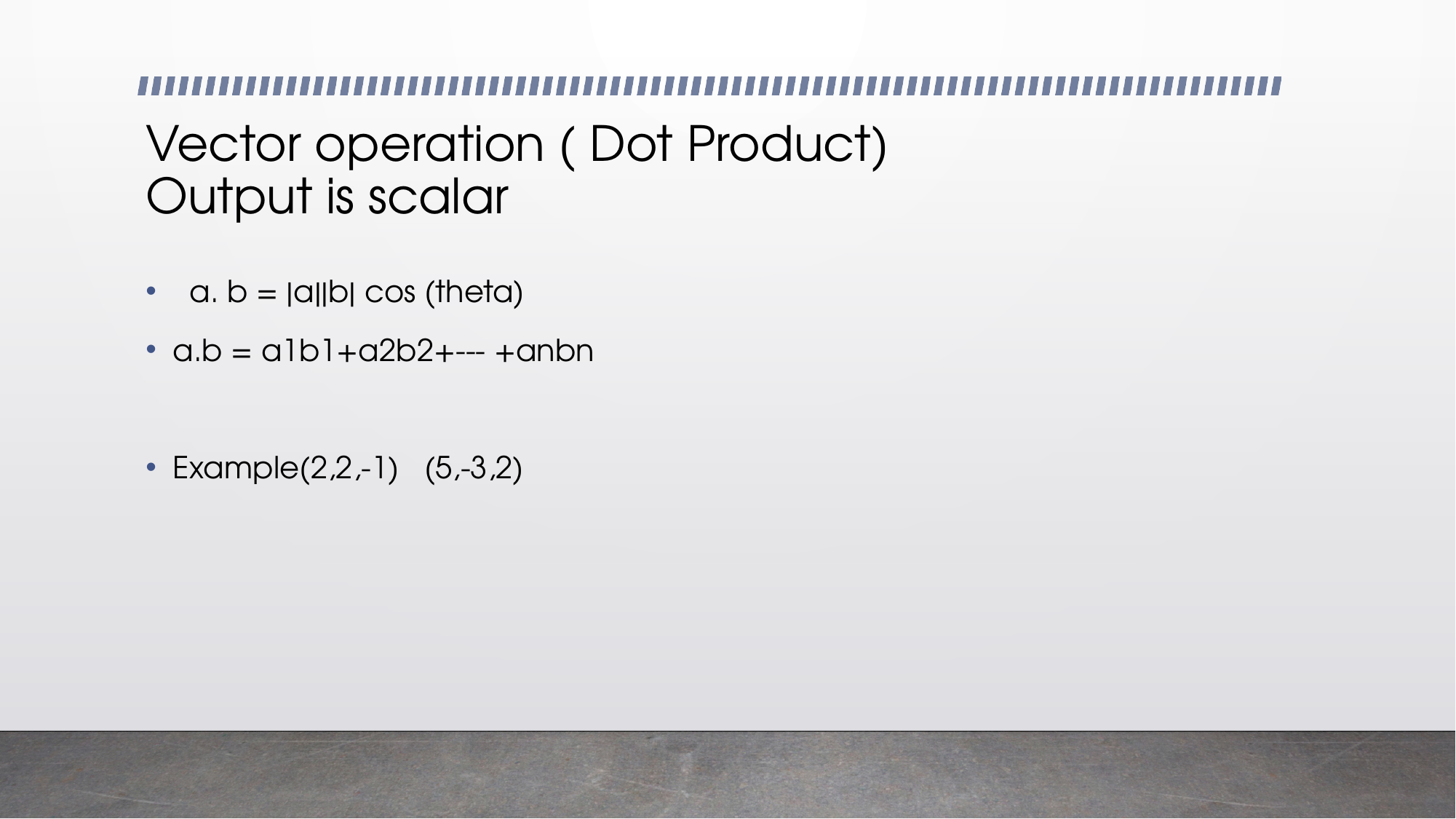

# Vector operation ( Dot Product) Output is scalar
  a. b = |a||b| cos (theta)
a.b = a1b1+a2b2+--- +anbn

Example(2,2,-1)   (5,-3,2)